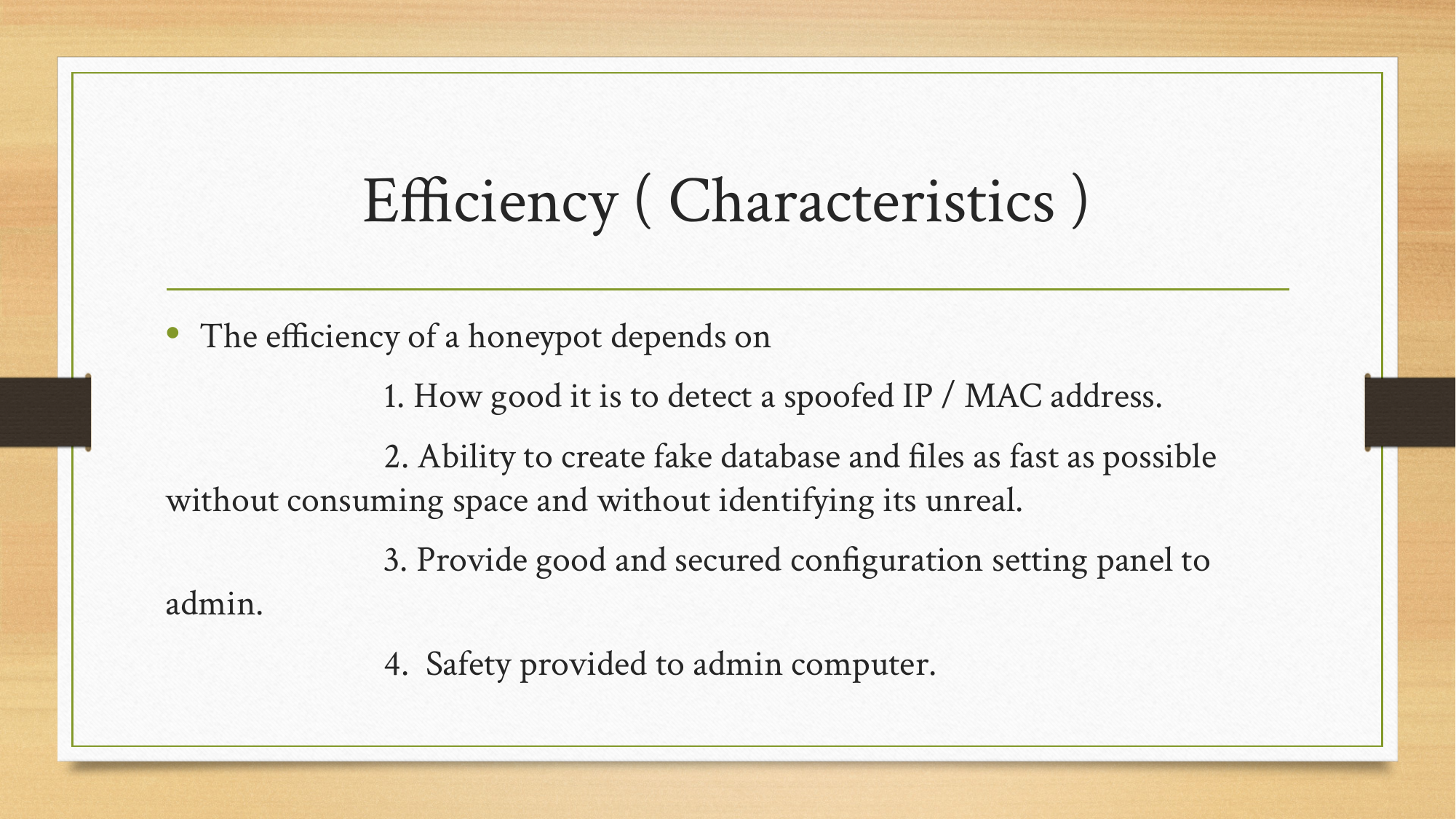

# Efficiency ( Characteristics )
The efficiency of a honeypot depends on
		1. How good it is to detect a spoofed IP / MAC address.
		2. Ability to create fake database and files as fast as possible without consuming space and without identifying its unreal.
		3. Provide good and secured configuration setting panel to admin.
		4.  Safety provided to admin computer.